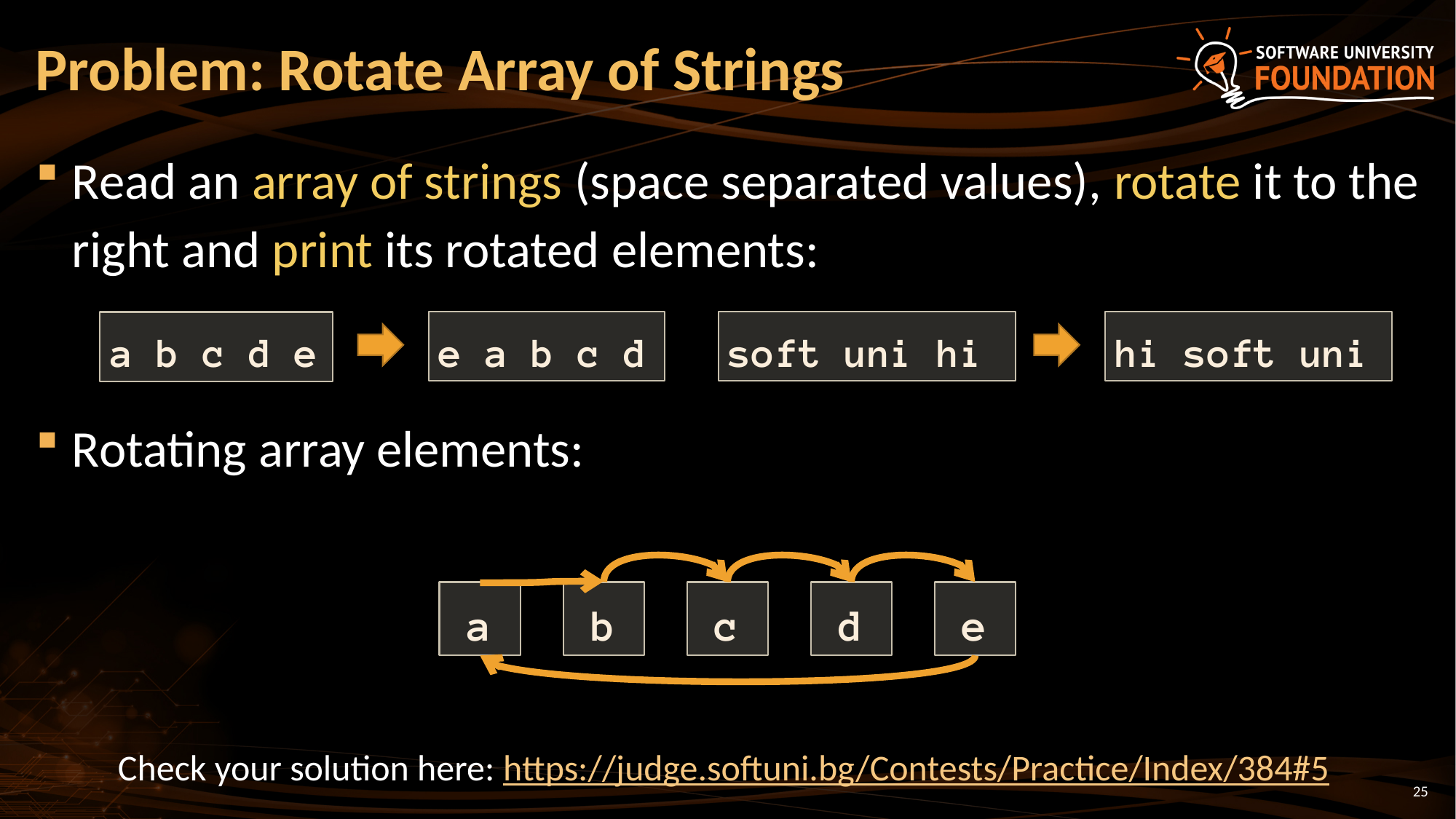

# Problem: Rotate Array of Strings
Read an array of strings (space separated values), rotate it to the right and print its rotated elements:

Rotating array elements:
e a b c d
soft uni hi
hi soft uni
a b c d e

a
b
c
d
e
Check your solution here: https://judge.softuni.bg/Contests/Practice/Index/384#5
25